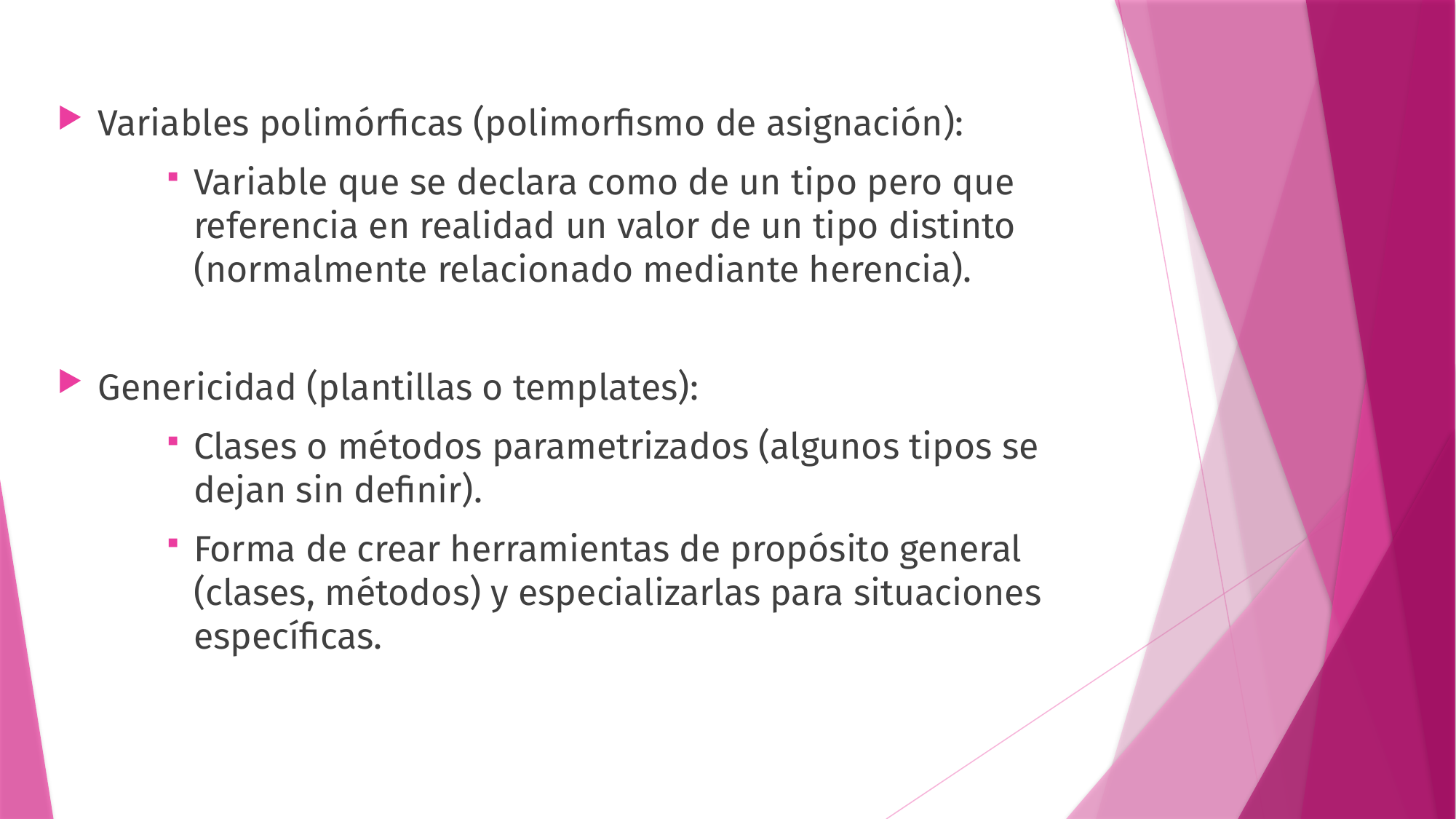

Variables polimórficas (polimorfismo de asignación):
Variable que se declara como de un tipo pero que referencia en realidad un valor de un tipo distinto (normalmente relacionado mediante herencia).

Genericidad (plantillas o templates):
Clases o métodos parametrizados (algunos tipos se dejan sin definir).
Forma de crear herramientas de propósito general (clases, métodos) y especializarlas para situaciones específicas.